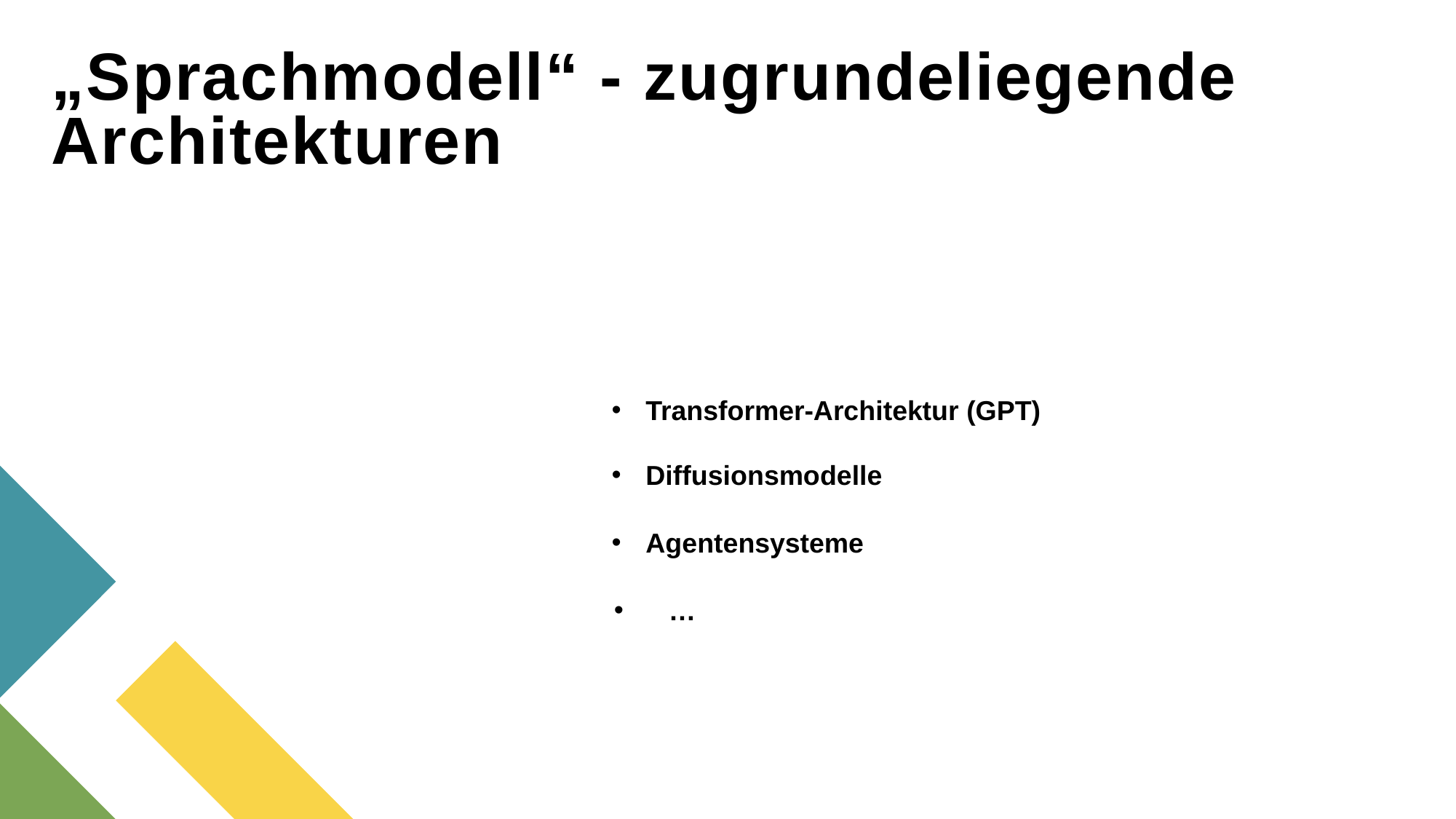

# „Sprachmodell“ - zugrundeliegende Architekturen
Transformer-Architektur (GPT)
Diffusionsmodelle
Agentensysteme

…